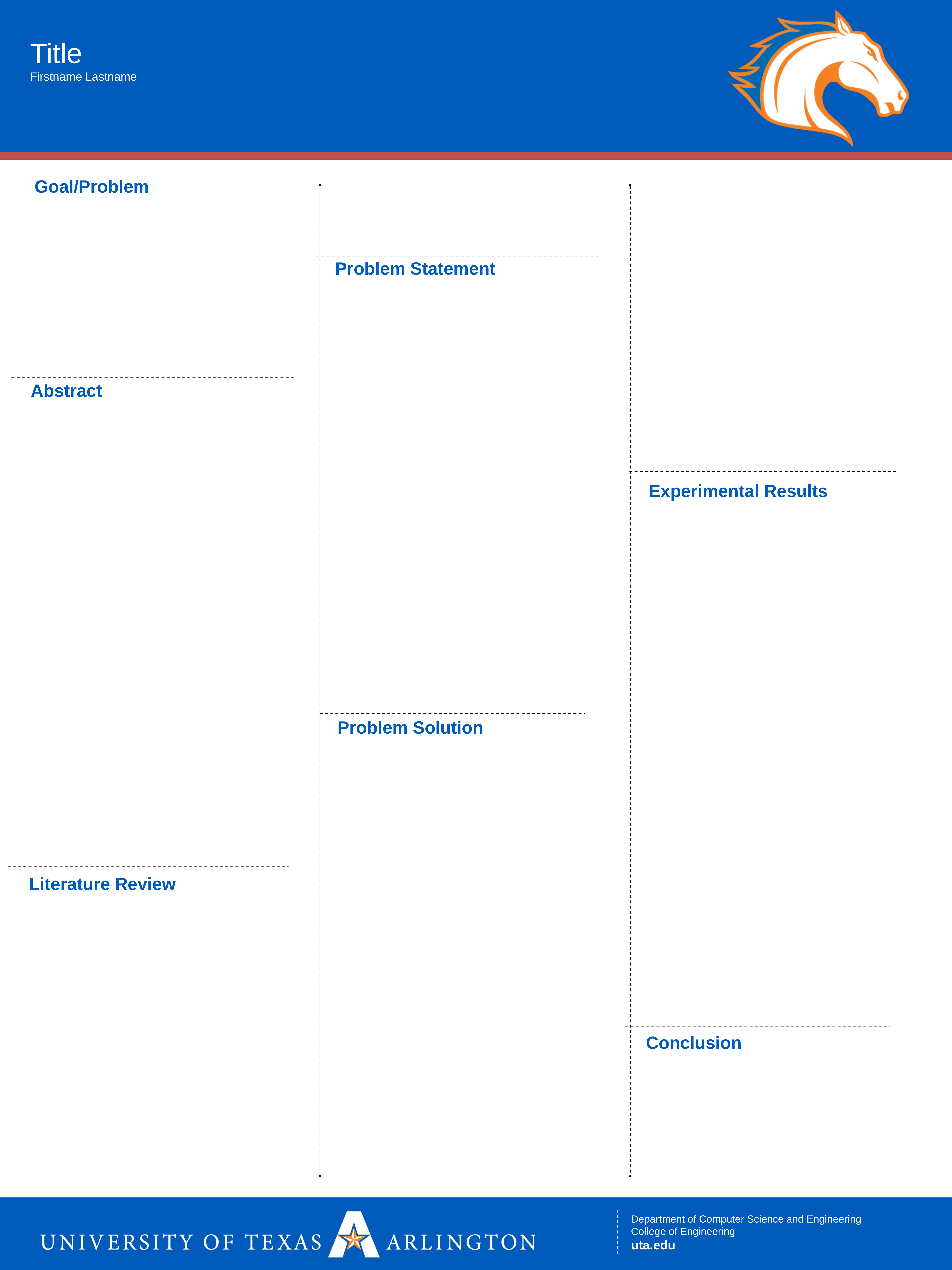

Title
Firstname Lastname
Goal/Problem

Problem Statement

Abstract

Experimental Results

Problem Solution

Literature Review

Conclusion

Department of Computer Science and Engineering
College of Engineering
uta.edu